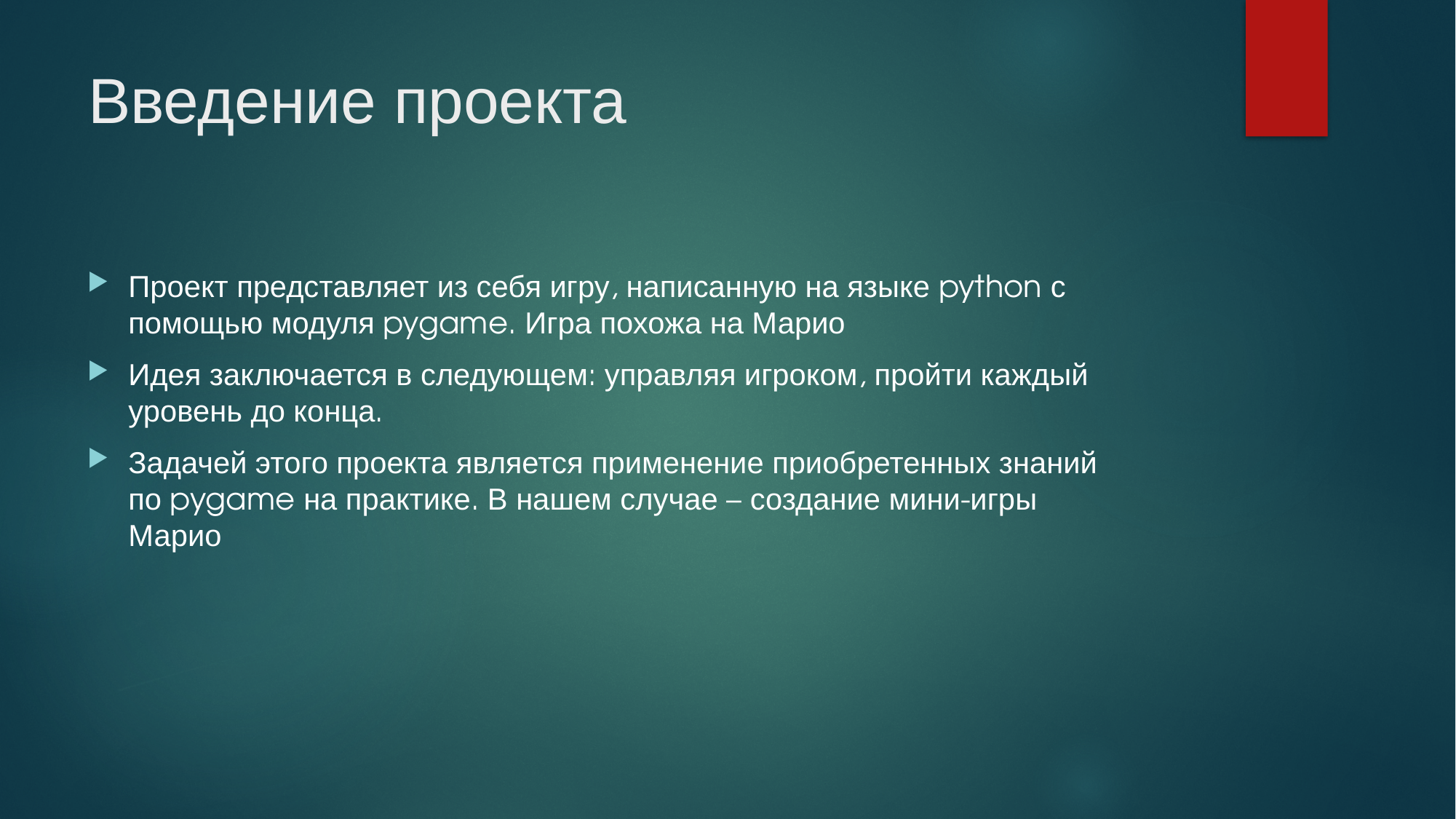

# Введение проекта
Проект представляет из себя игру, написанную на языке python с помощью модуля pygame. Игра похожа на Марио
Идея заключается в следующем: управляя игроком, пройти каждый уровень до конца.
Задачей этого проекта является применение приобретенных знаний по pygame на практике. В нашем случае – создание мини-игры Марио